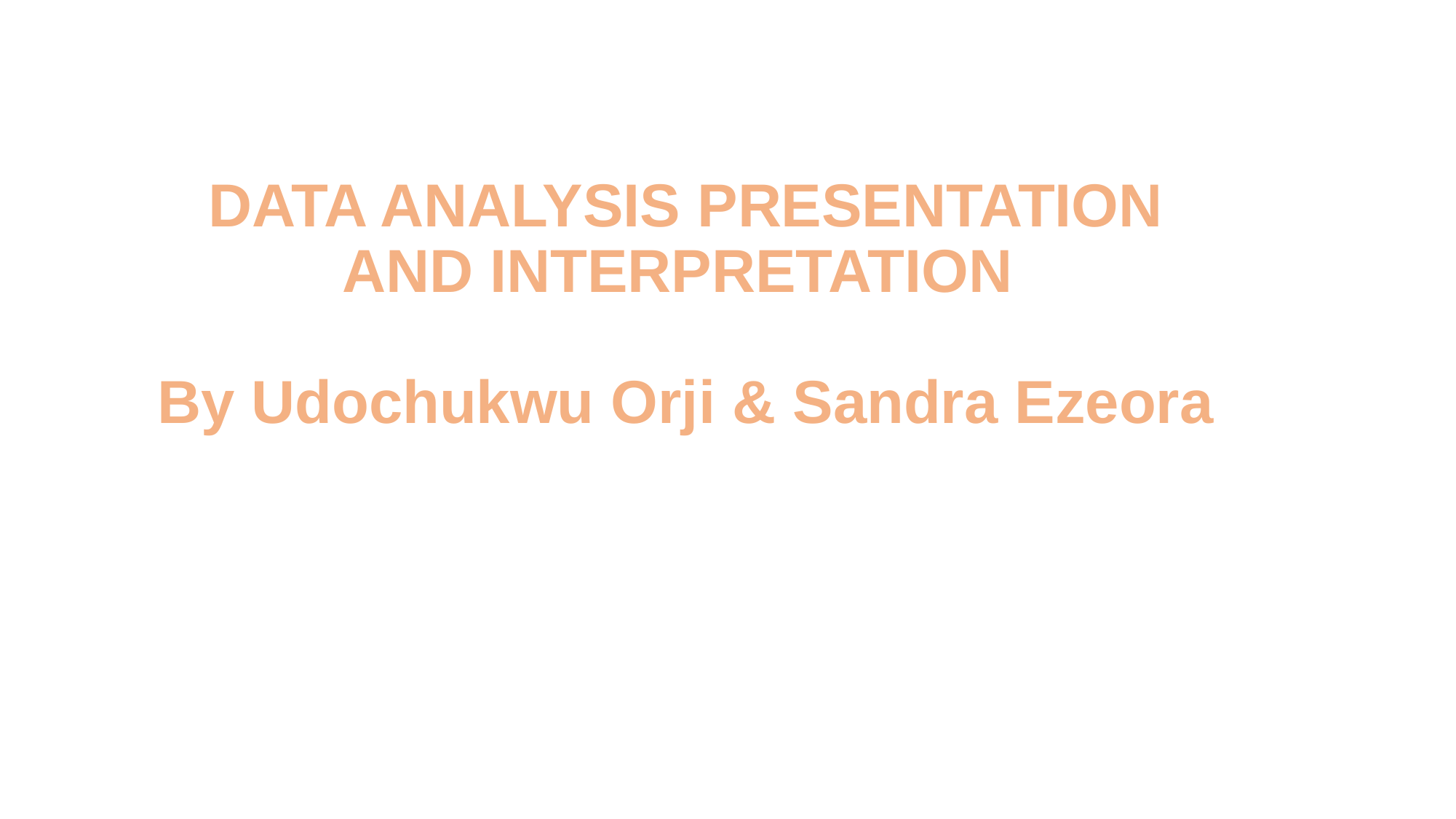

# DATA ANALYSIS PRESENTATION AND INTERPRETATION By Udochukwu Orji & Sandra Ezeora